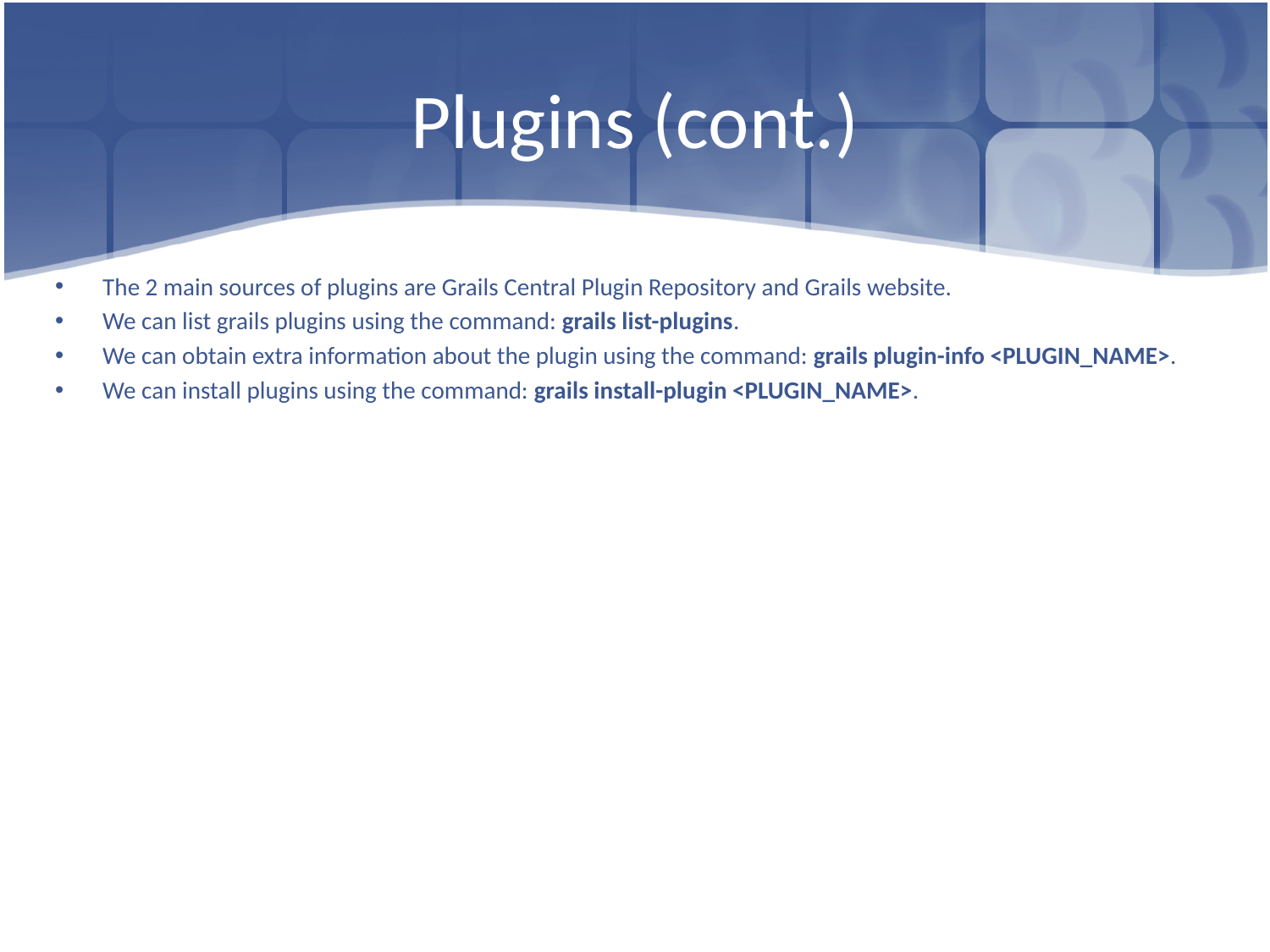

# Plugins (cont.)
The 2 main sources of plugins are Grails Central Plugin Repository and Grails website.
We can list grails plugins using the command: grails list-plugins.
We can obtain extra information about the plugin using the command: grails plugin-info <PLUGIN_NAME>.
We can install plugins using the command: grails install-plugin <PLUGIN_NAME>.